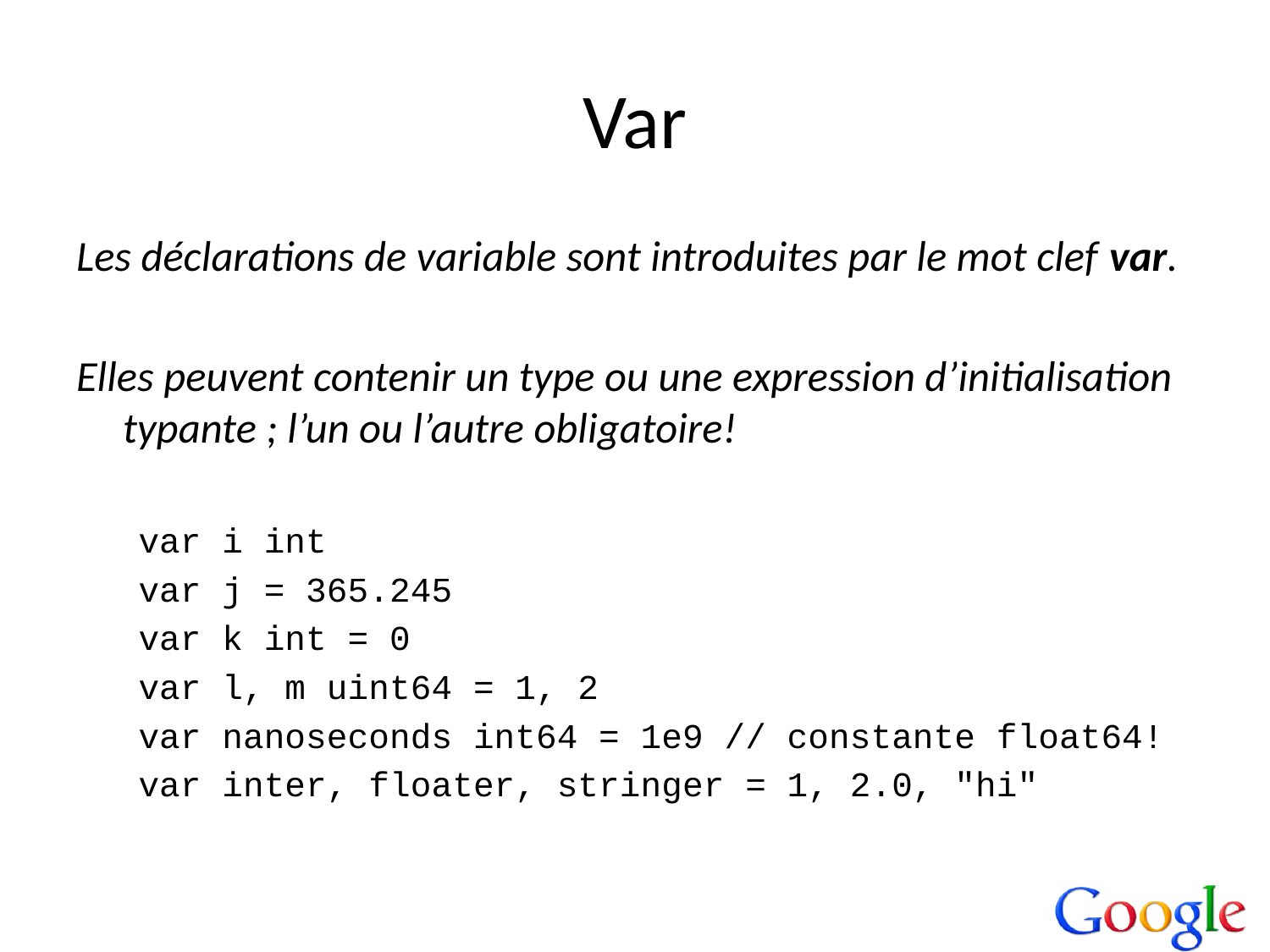

# Var
Les déclarations de variable sont introduites par le mot clef var.

Elles peuvent contenir un type ou une expression d’initialisation typante ; l’un ou l’autre obligatoire!

var i int
var j = 365.245
var k int = 0
var l, m uint64 = 1, 2
var nanoseconds int64 = 1e9 // constante float64!
var inter, floater, stringer = 1, 2.0, "hi"